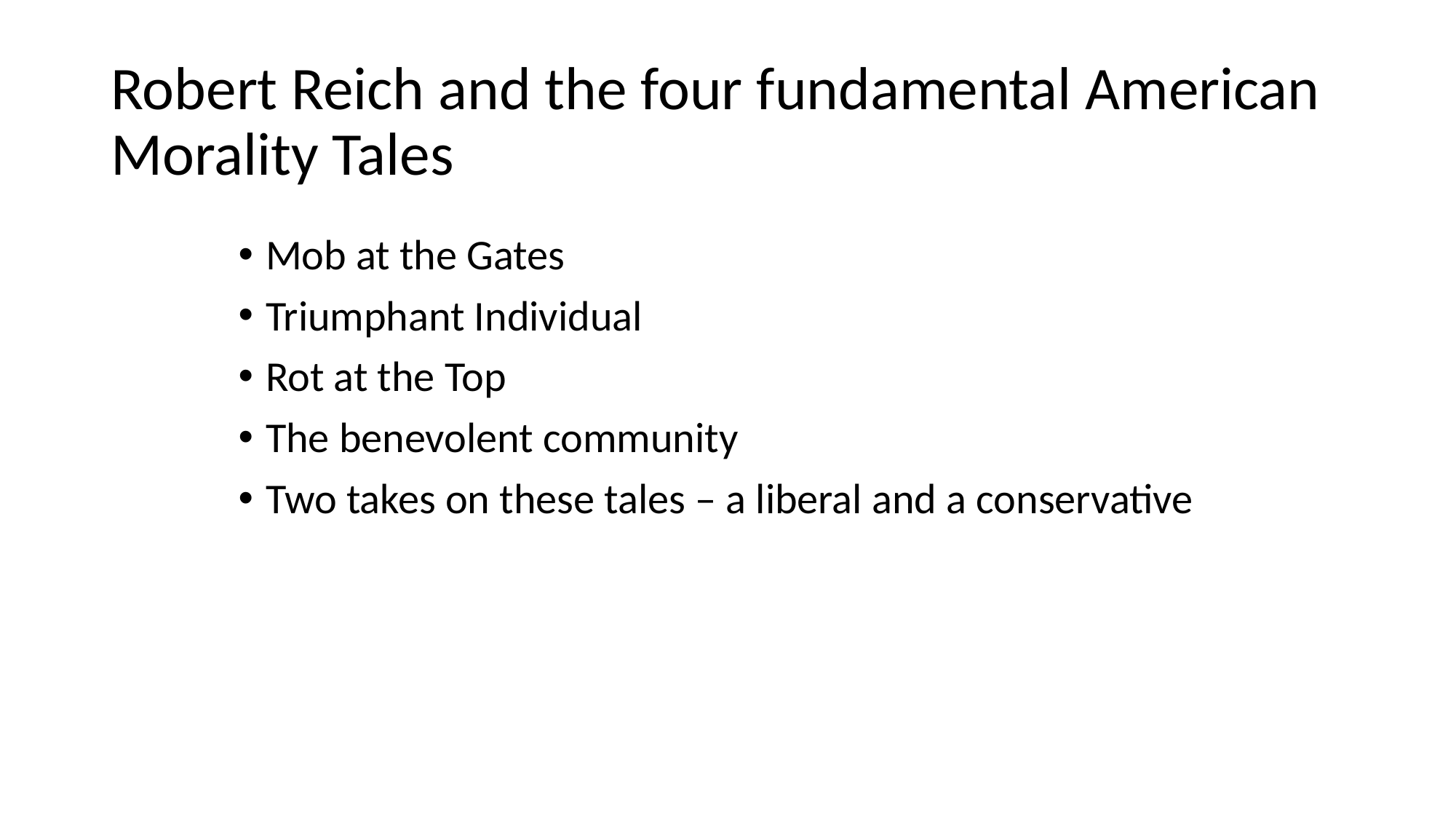

# Robert Reich and the four fundamental American Morality Tales
Mob at the Gates
Triumphant Individual
Rot at the Top
The benevolent community
Two takes on these tales – a liberal and a conservative